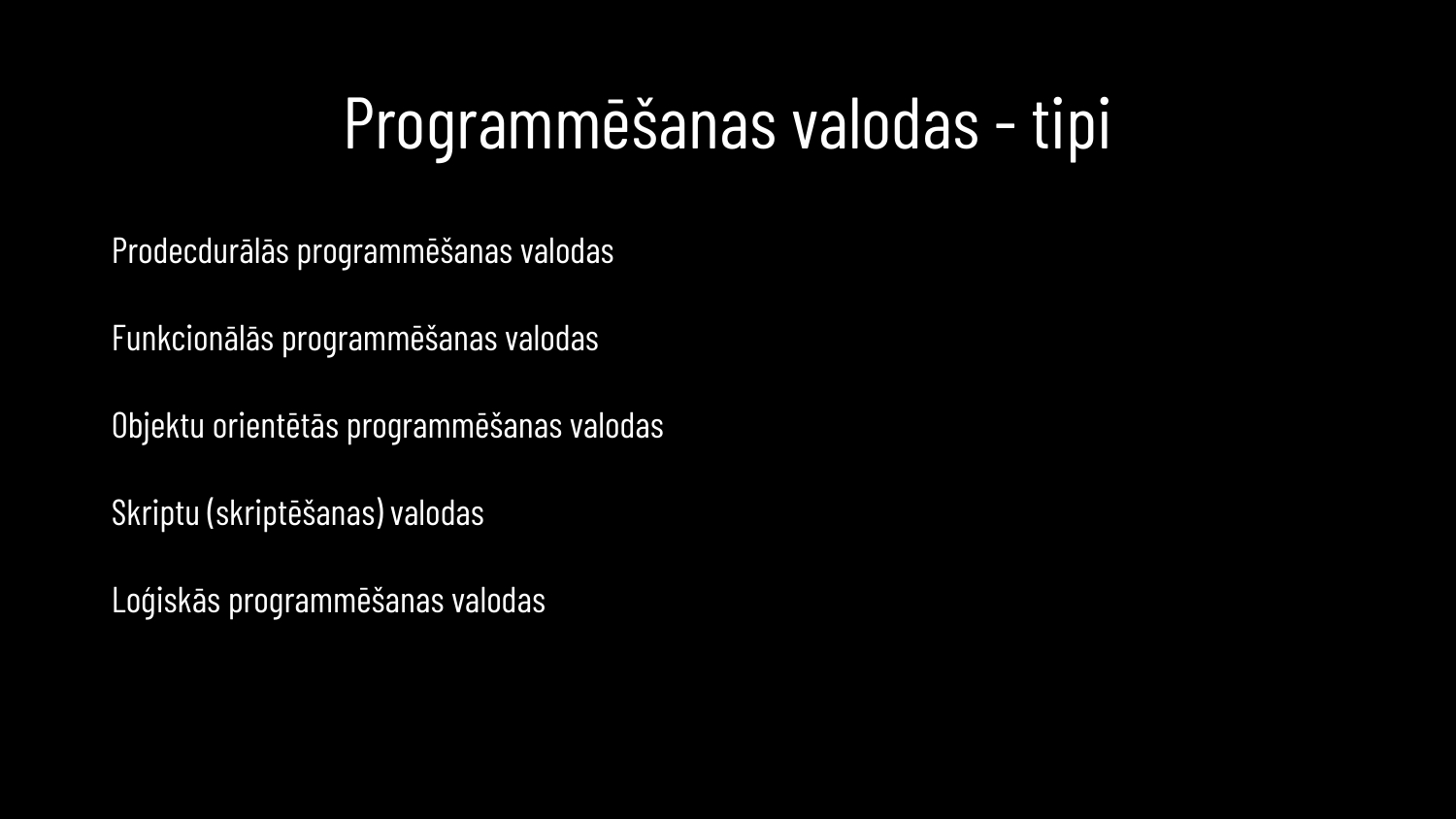

# Programmēšanas valodas - tipi
Prodecdurālās programmēšanas valodas

Funkcionālās programmēšanas valodas

Objektu orientētās programmēšanas valodas

Skriptu (skriptēšanas) valodas

Loģiskās programmēšanas valodas